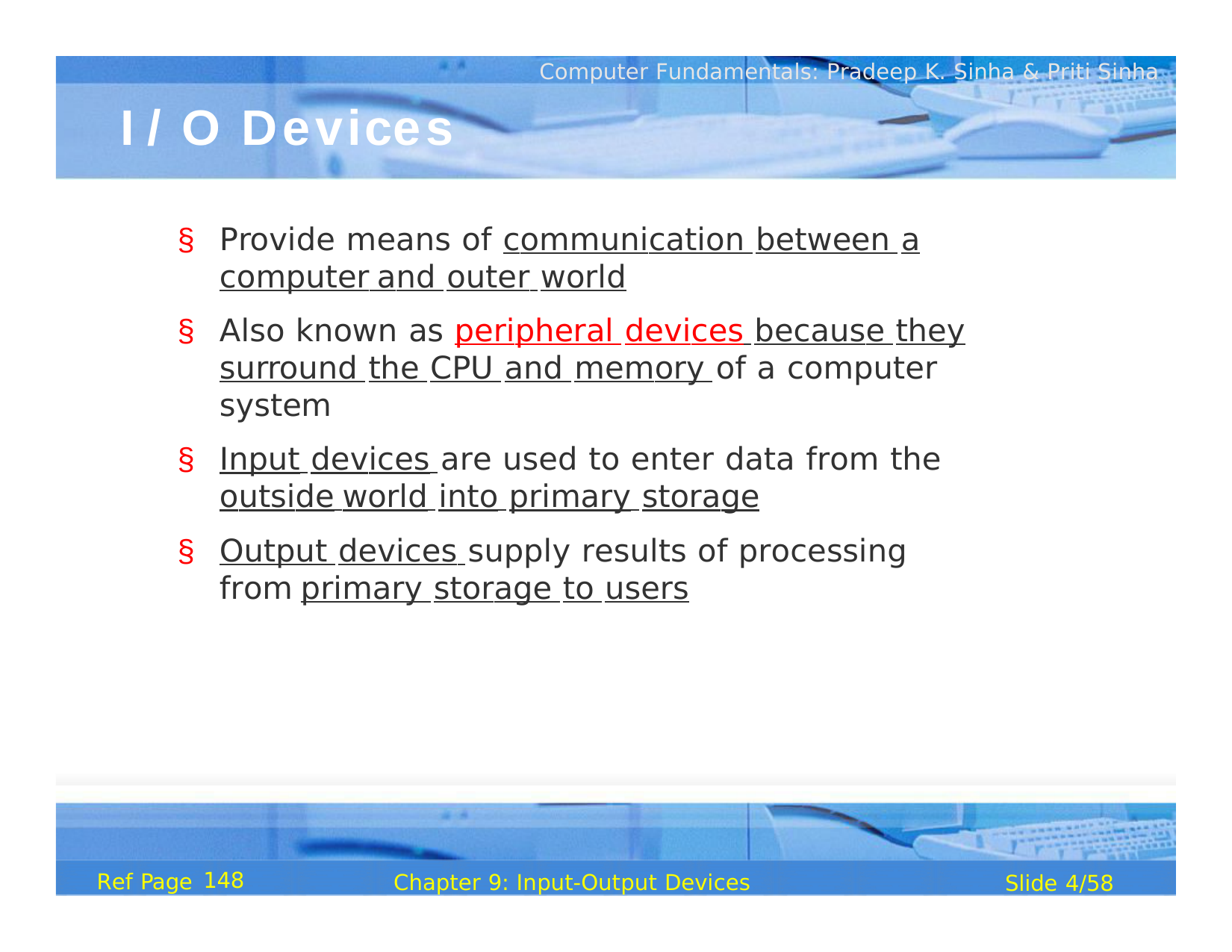

Computer Fundamentals: Pradeep K. Sinha & Priti Sinha
# I / O Devices
§	Provide means of communication between a computer and outer world
§	Also known as peripheral devices because they surround the CPU and memory of a computer system
§	Input devices are used to enter data from the outside world into primary storage
§	Output devices supply results of processing from primary storage to users

148
Ref Page
Chapter 9: Input-Output Devices
Slide 4/58